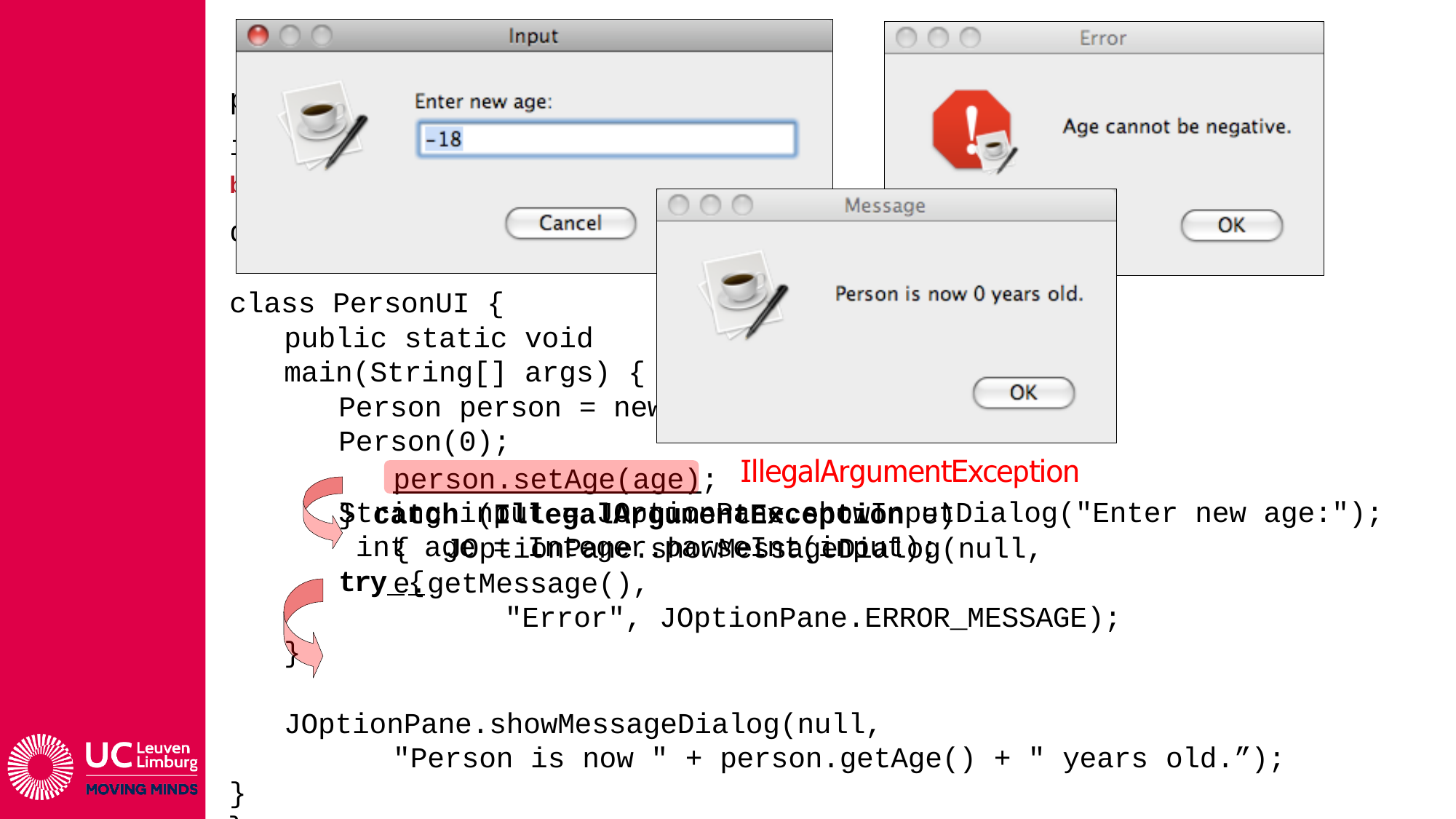

package ui;
iEmxcpeoprttionjsaavfahxa.nsdwelienng:.bJeOteprtionPane;  import domainmodel.Person;

class PersonUI {
public static void main(String[] args) {
Person person = new Person(0);

String input = JOptionPane.showInputDialog("Enter new age:");  int age = Integer.parseInt(input);
try {

IllegalArgumentException
person.setAge(age);

} catch (IllegalArgumentException e) {  JOptionPane.showMessageDialog(null, e.getMessage(),
"Error", JOptionPane.ERROR_MESSAGE);
}

JOptionPane.showMessageDialog(null,
"Person is now " + person.getAge() + " years old.”);
}
}